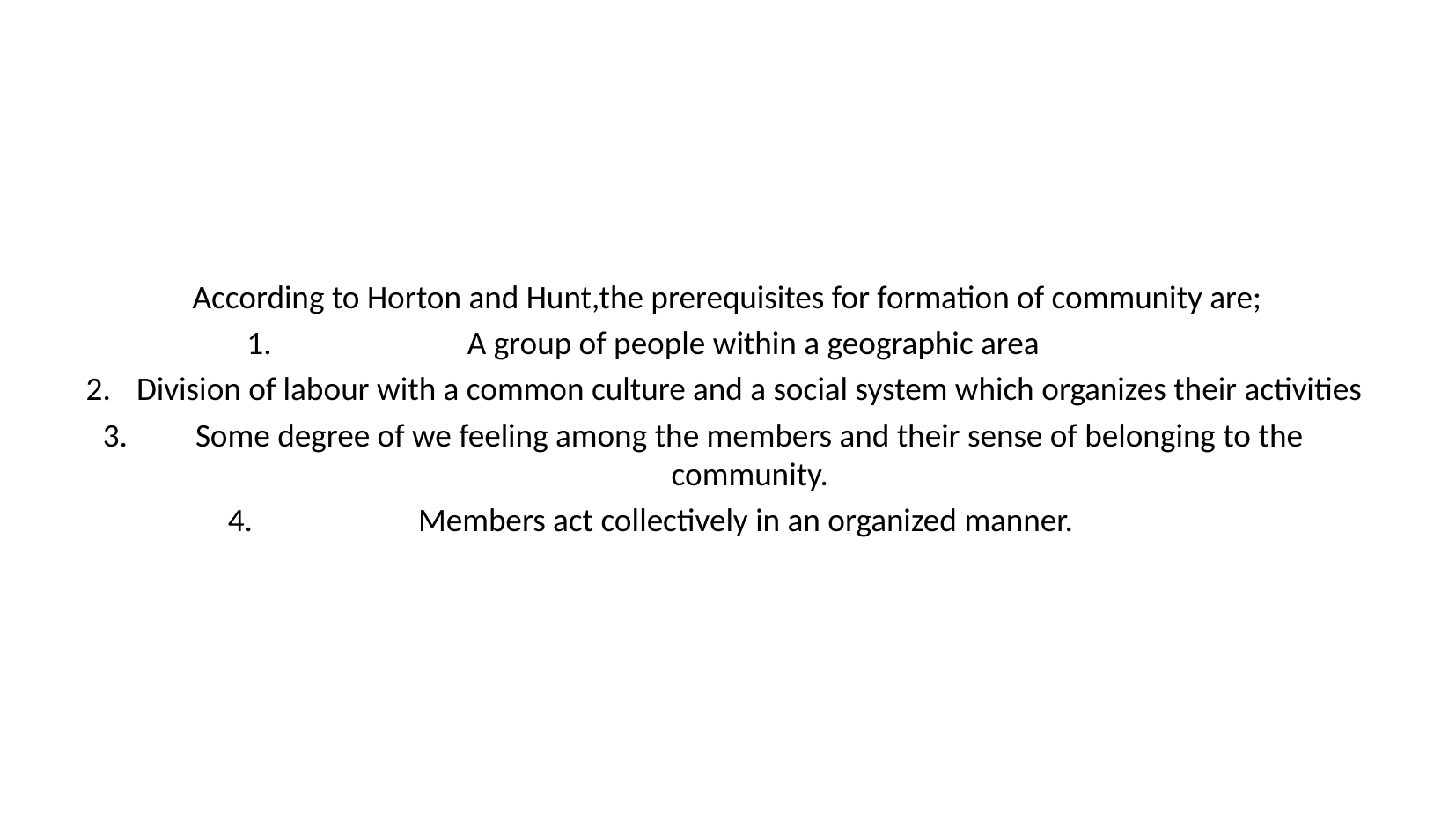

#
According to Horton and Hunt,the prerequisites for formation of community are;
  A group of people within a geographic area
Division of labour with a common culture and a social system which organizes their activities
Some degree of we feeling among the members and their sense of belonging to the community.
Members act collectively in an organized manner.